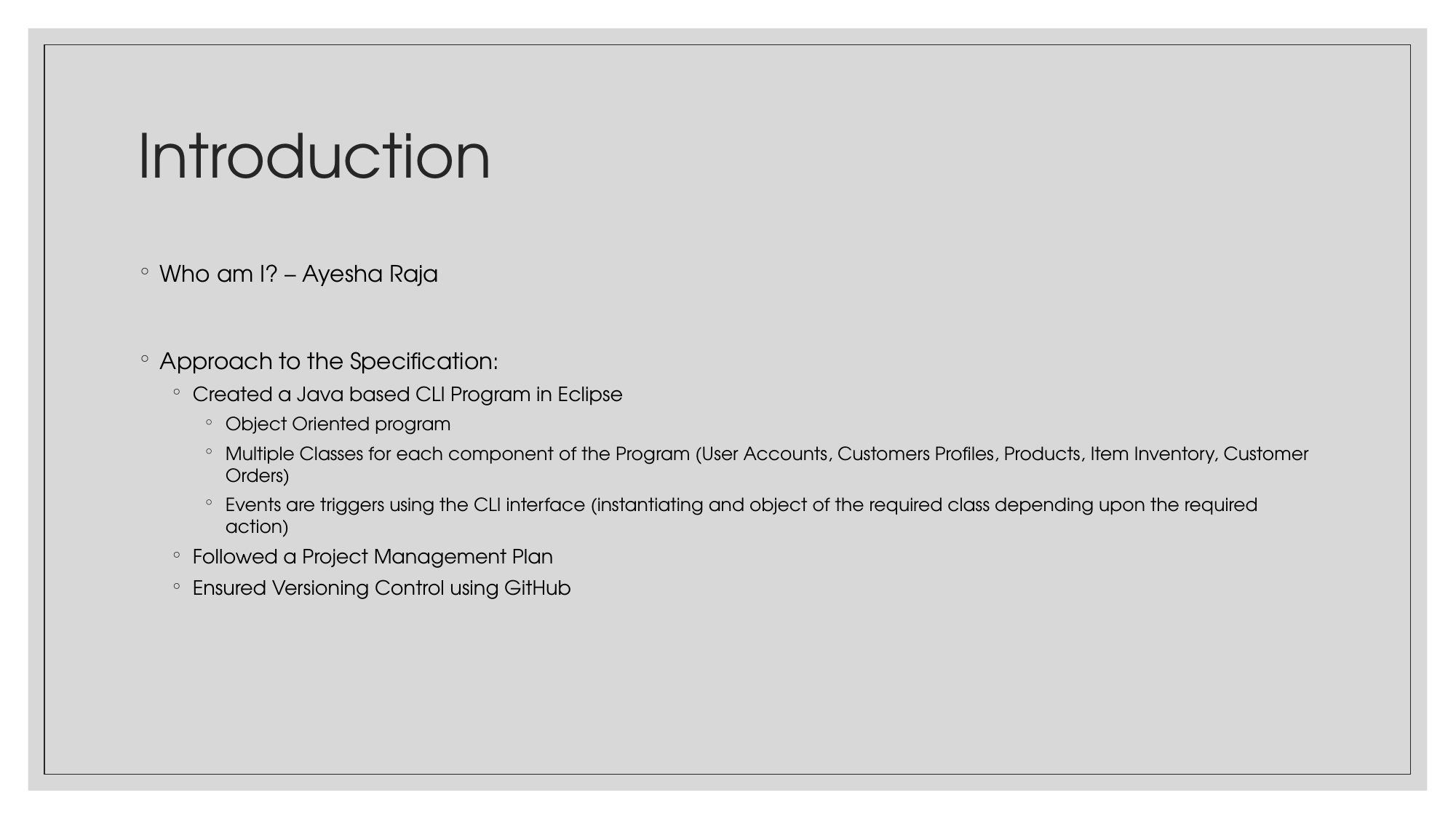

# Introduction
Who am I? – Ayesha Raja

Approach to the Specification:
Created a Java based CLI Program in Eclipse
Object Oriented program
Multiple Classes for each component of the Program (User Accounts, Customers Profiles, Products, Item Inventory, Customer Orders)
Events are triggers using the CLI interface (instantiating and object of the required class depending upon the required action)
Followed a Project Management Plan
Ensured Versioning Control using GitHub